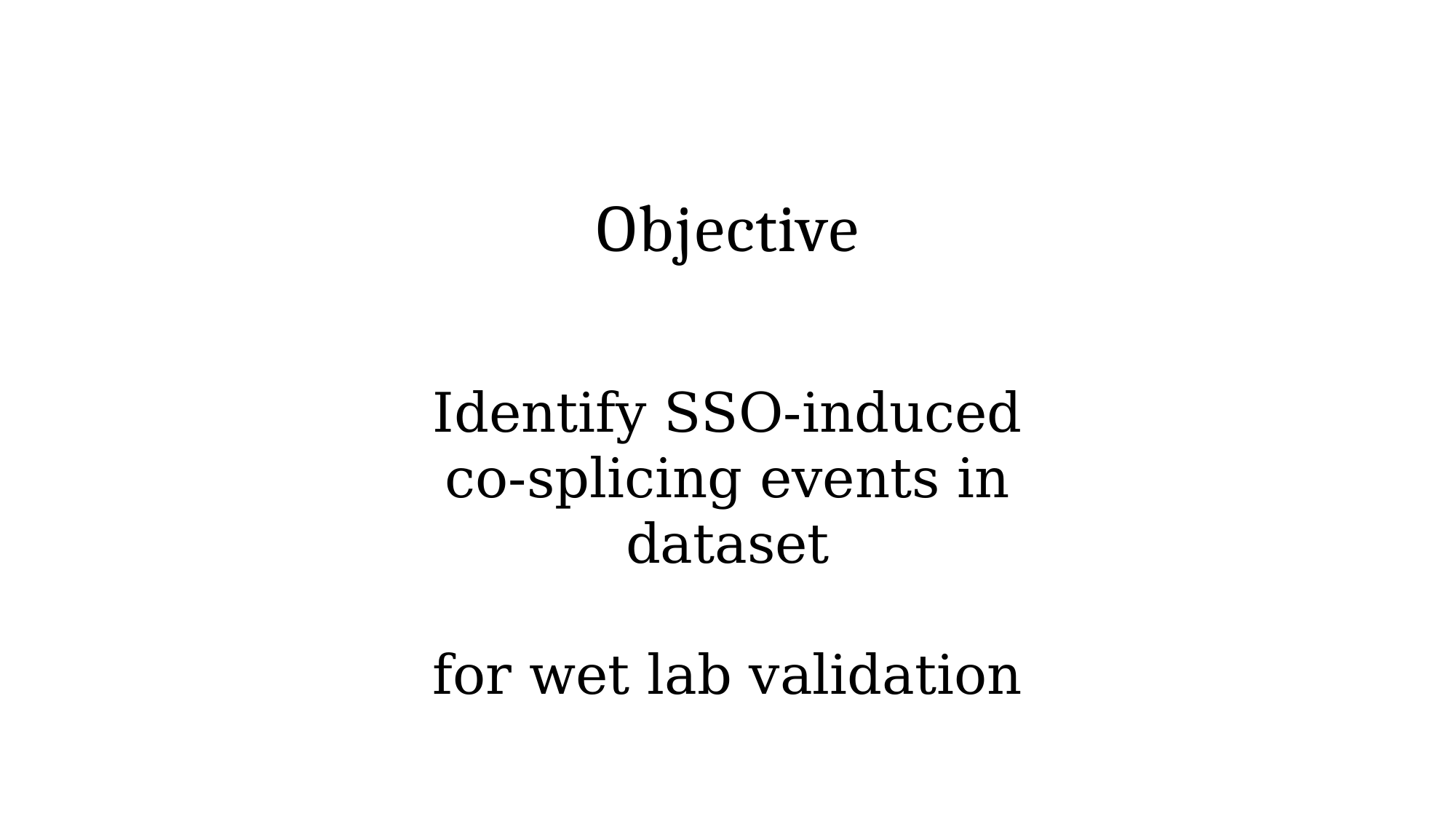

Objective
Identify SSO-induced co-splicing events in dataset

for wet lab validation